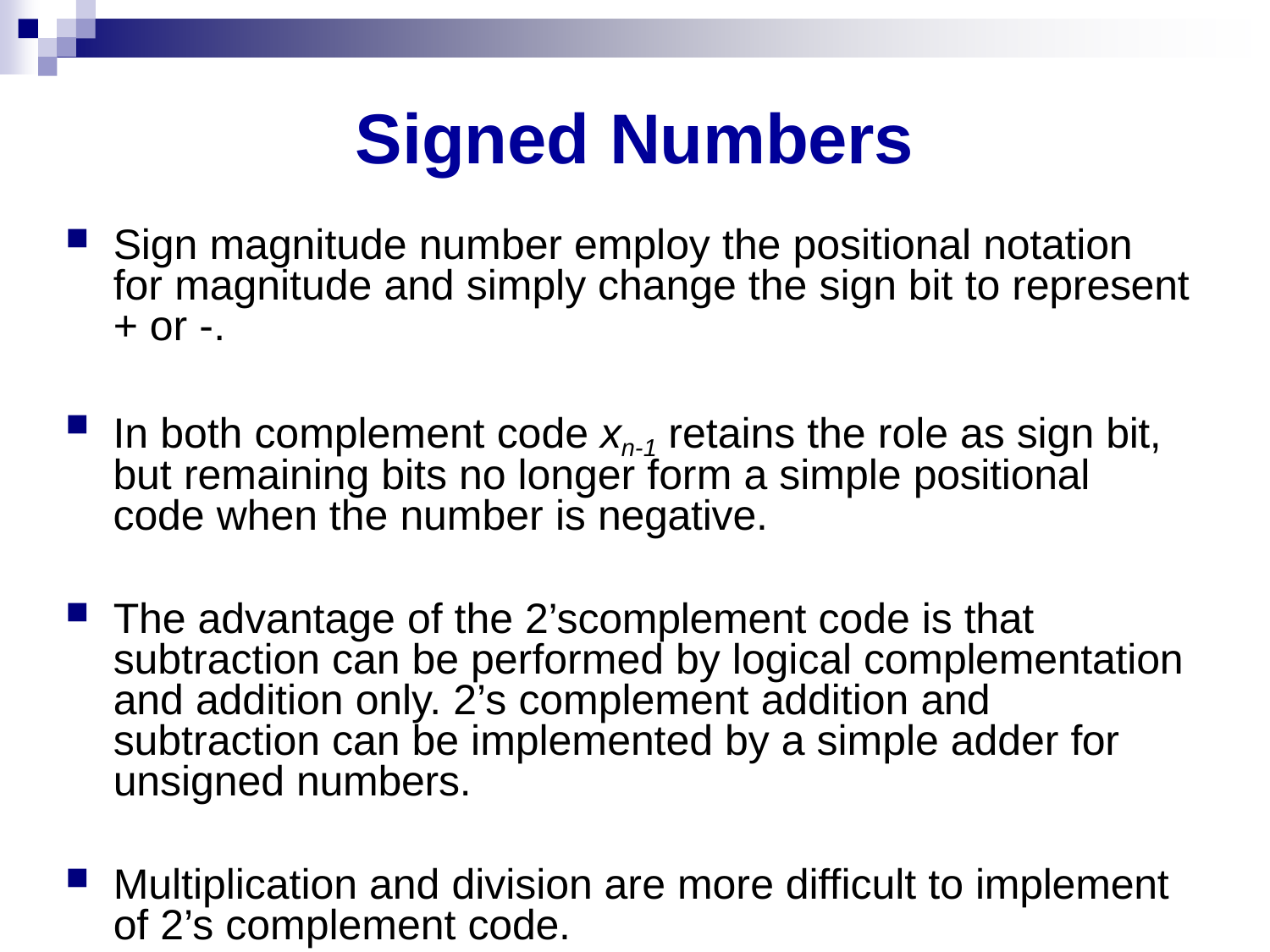

# Signed Numbers
Sign magnitude number employ the positional notation for magnitude and simply change the sign bit to represent
+ or -.

In both complement code xn-1 retains the role as sign bit, but remaining bits no longer form a simple positional code when the number is negative.

The advantage of the 2’scomplement code is that subtraction can be performed by logical complementation and addition only. 2’s complement addition and subtraction can be implemented by a simple adder for unsigned numbers.

Multiplication and division are more difficult to implement of 2’s complement code.